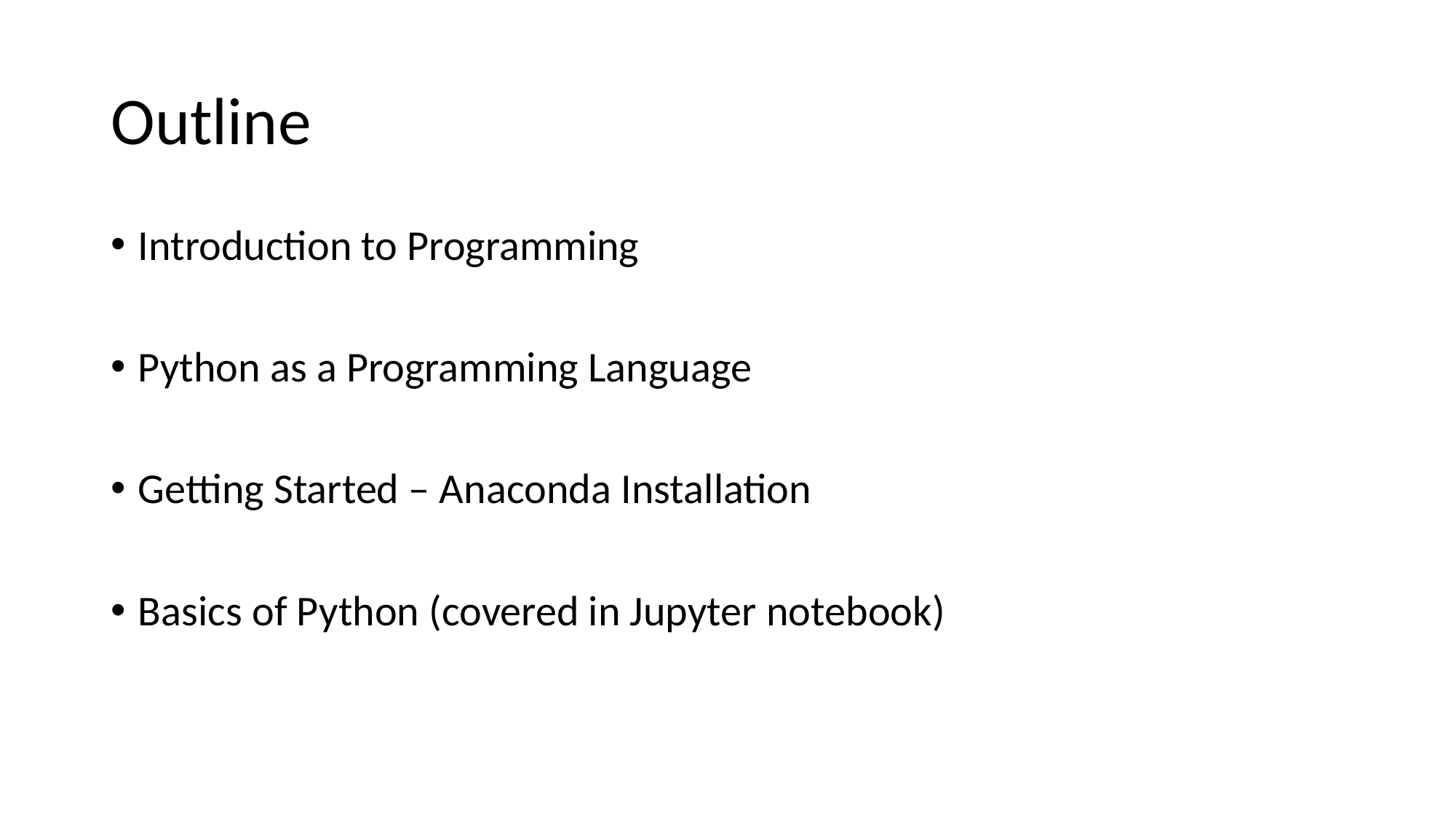

# Outline
Introduction to Programming

Python as a Programming Language

Getting Started – Anaconda Installation

Basics of Python (covered in Jupyter notebook)